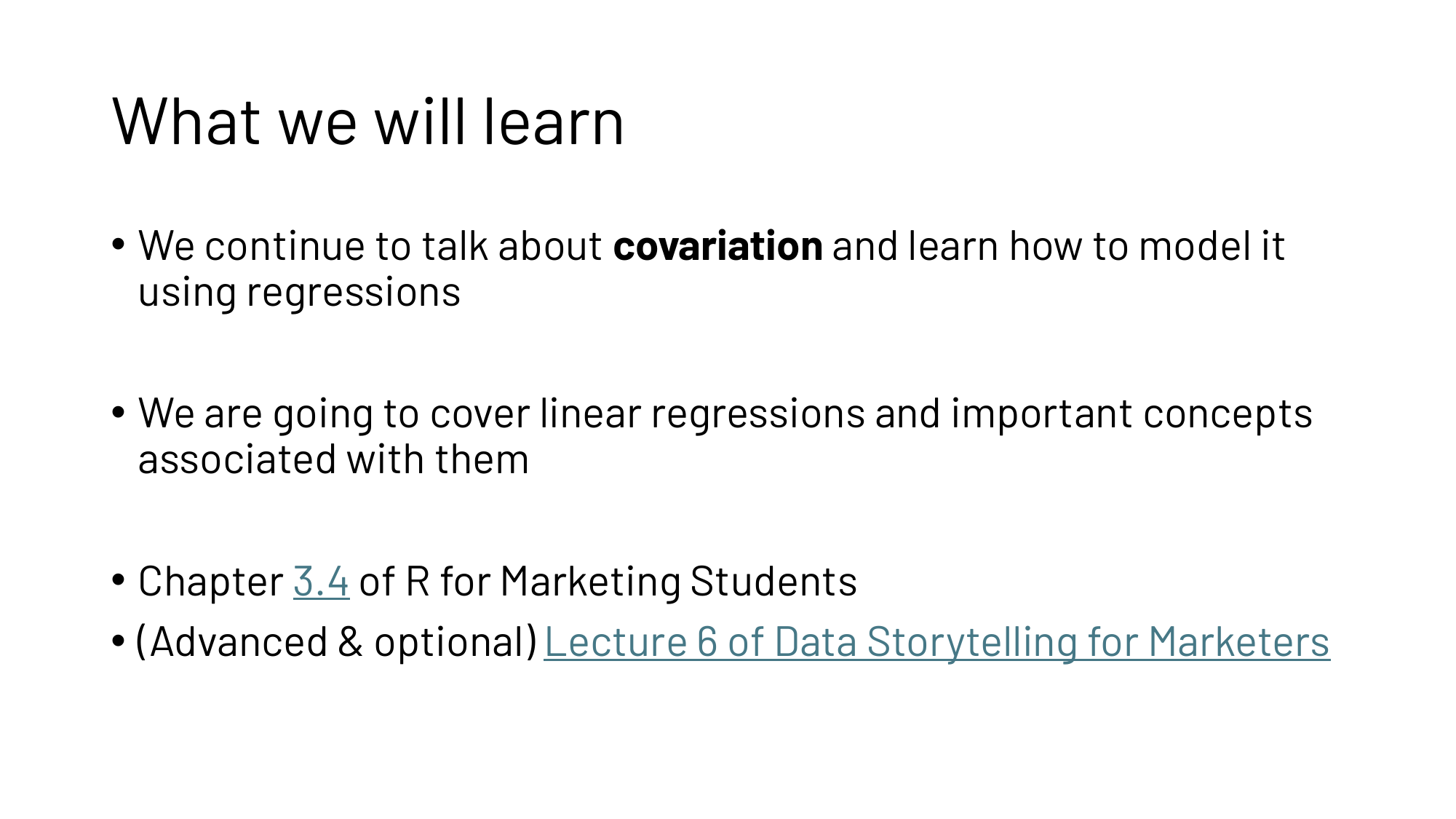

# What we will learn
We continue to talk about covariation and learn how to model it using regressions

We are going to cover linear regressions and important concepts associated with them

Chapter 3.4 of R for Marketing Students
(Advanced & optional) Lecture 6 of Data Storytelling for Marketers